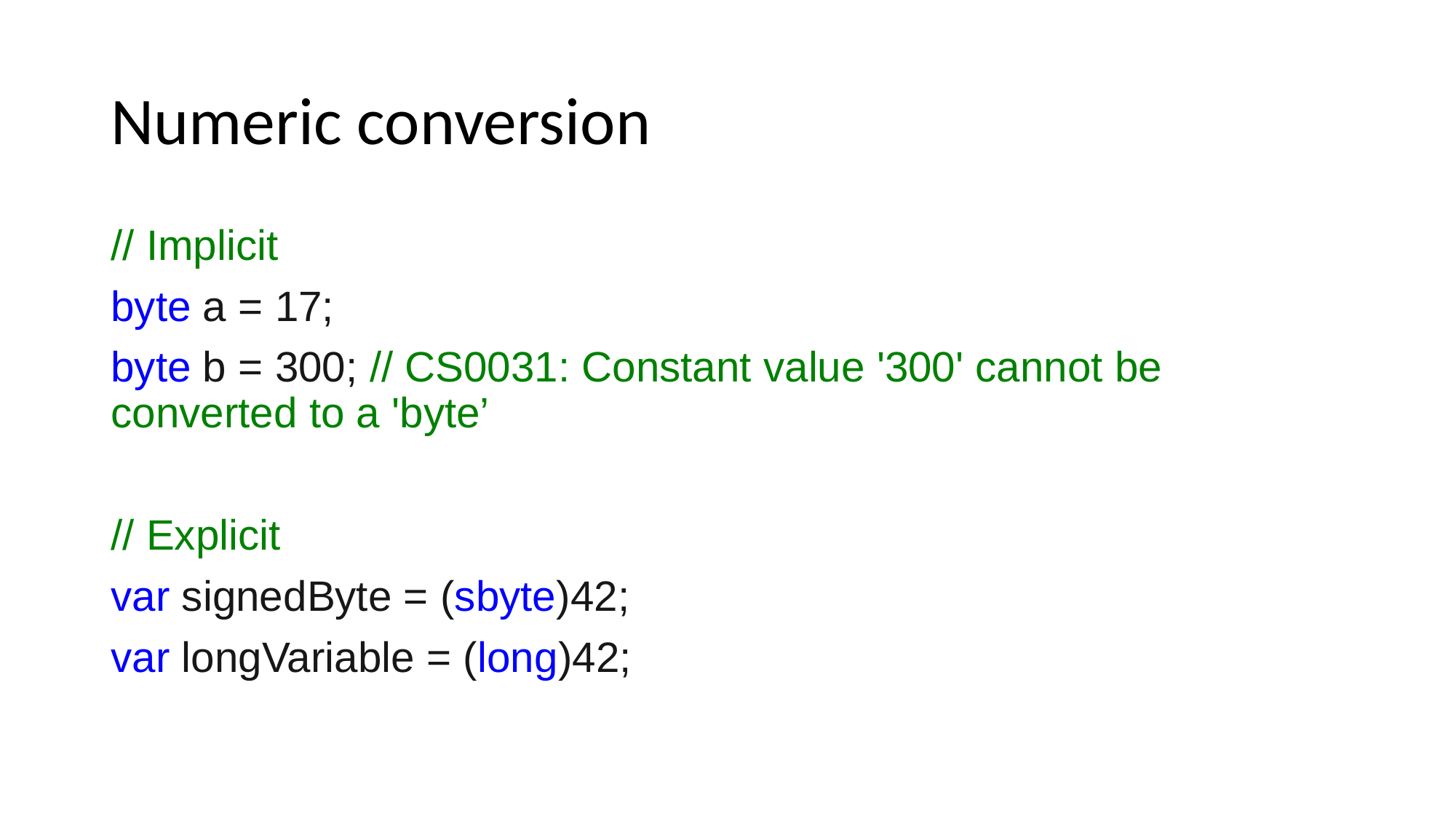

# Numeric conversion
// Implicit
byte a = 17;
byte b = 300; // CS0031: Constant value '300' cannot be converted to a 'byte’

// Explicit
var signedByte = (sbyte)42;
var longVariable = (long)42;